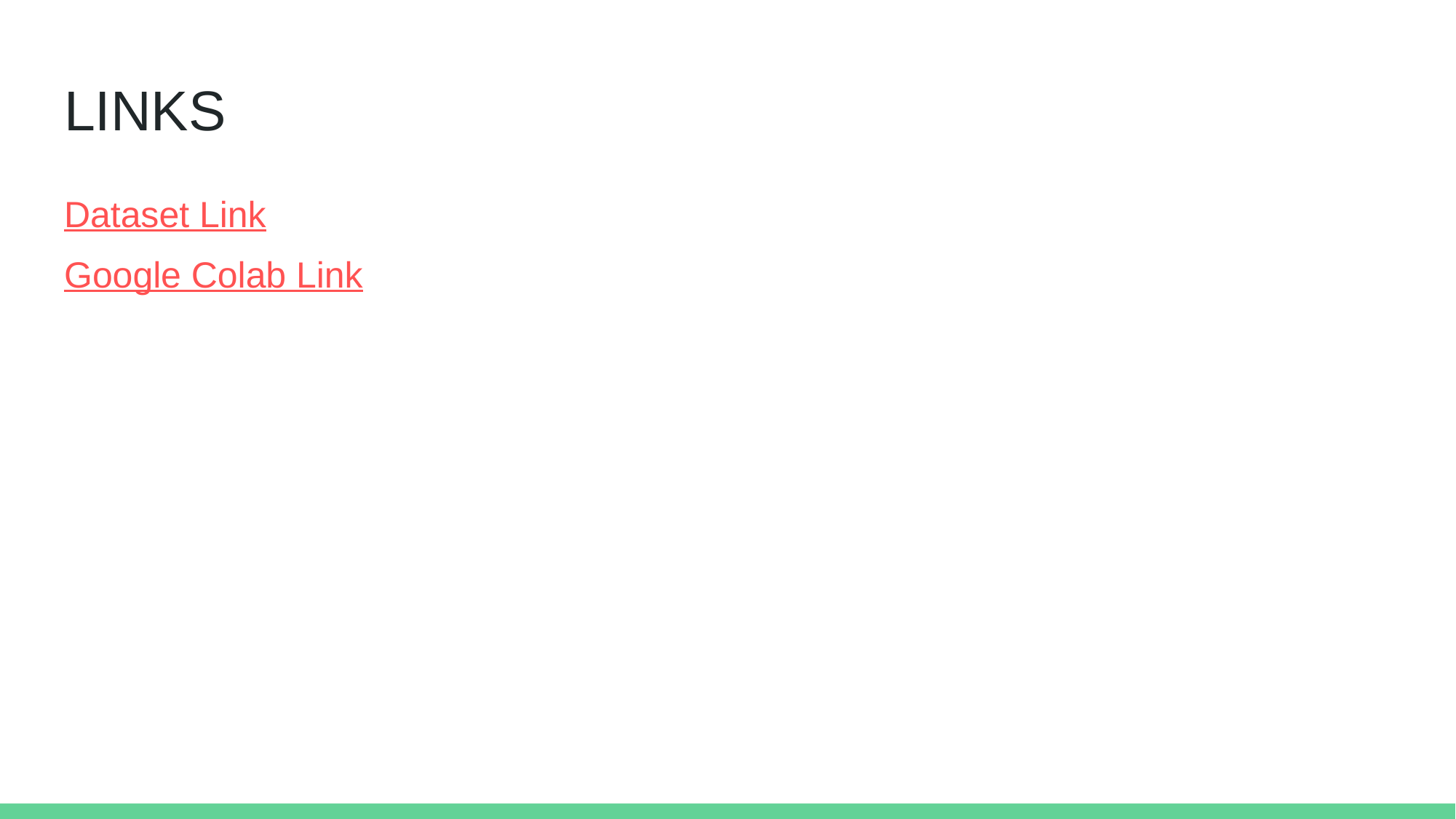

# LINKS
Dataset Link
Google Colab Link